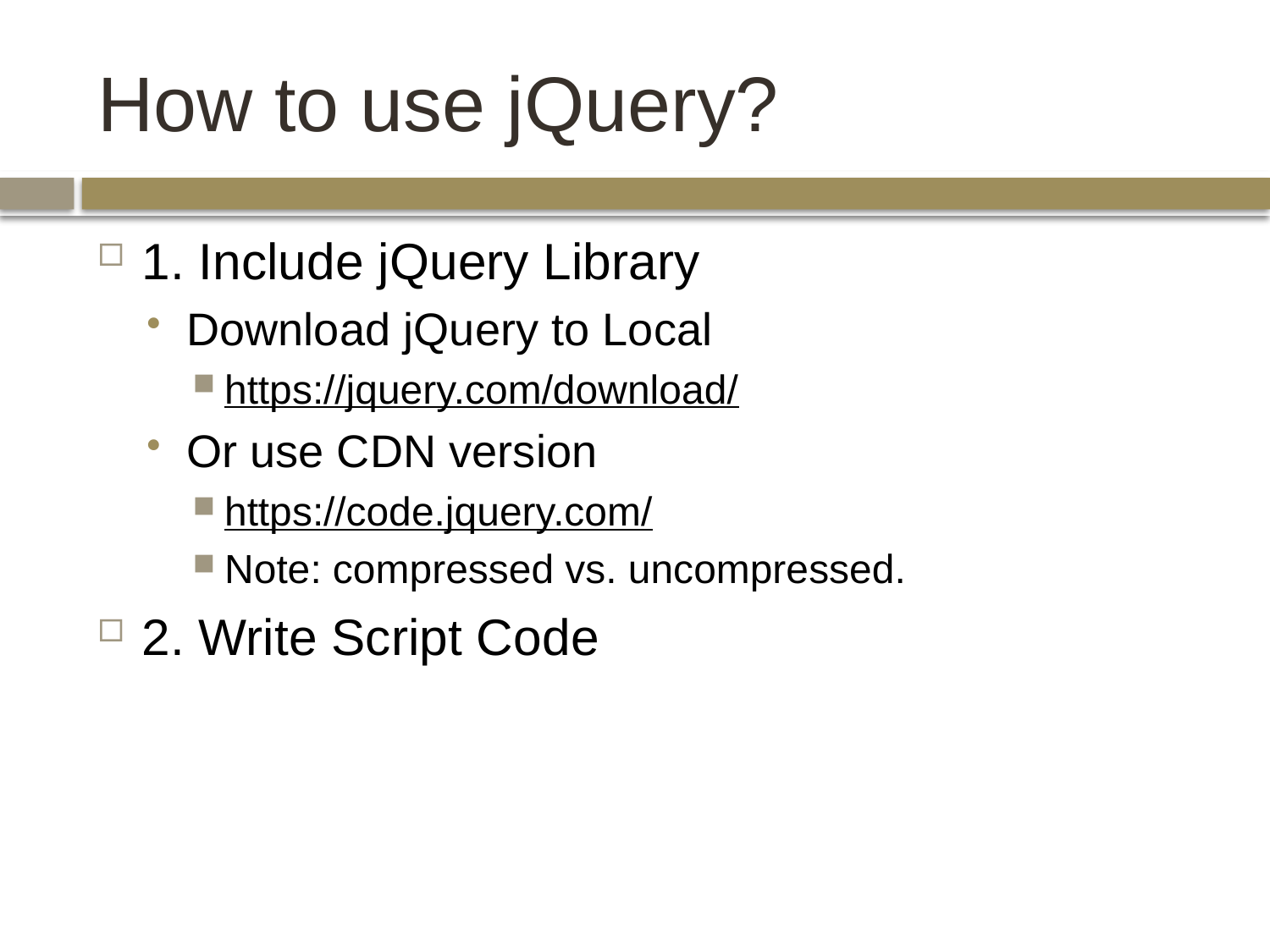

# How to use jQuery?
1. Include jQuery Library
Download jQuery to Local
https://jquery.com/download/
Or use CDN version
https://code.jquery.com/
Note: compressed vs. uncompressed.
2. Write Script Code